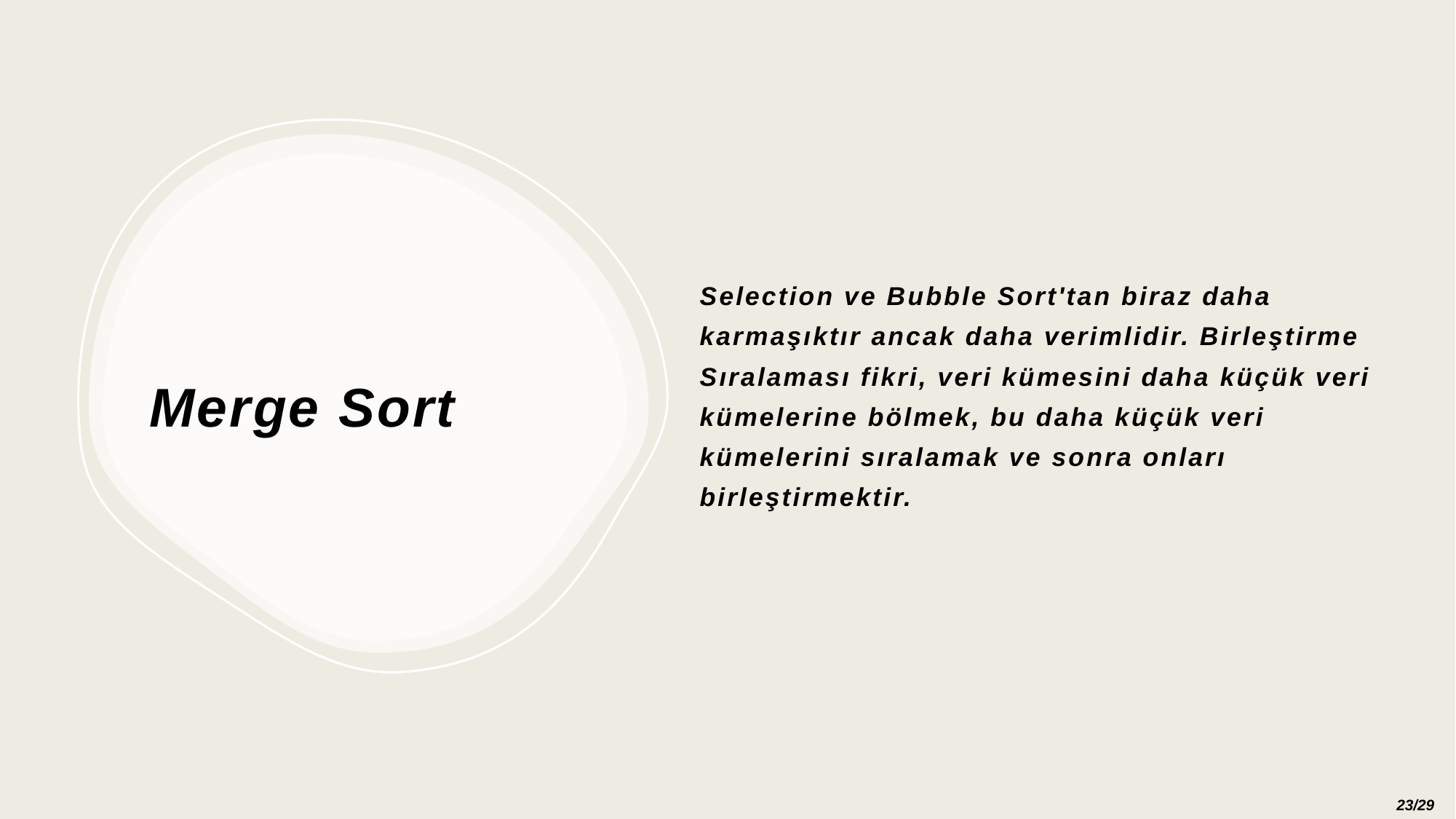

Selection ve Bubble Sort'tan biraz daha karmaşıktır ancak daha verimlidir. Birleştirme Sıralaması fikri, veri kümesini daha küçük veri kümelerine bölmek, bu daha küçük veri kümelerini sıralamak ve sonra onları birleştirmektir.
# Merge Sort
23/29